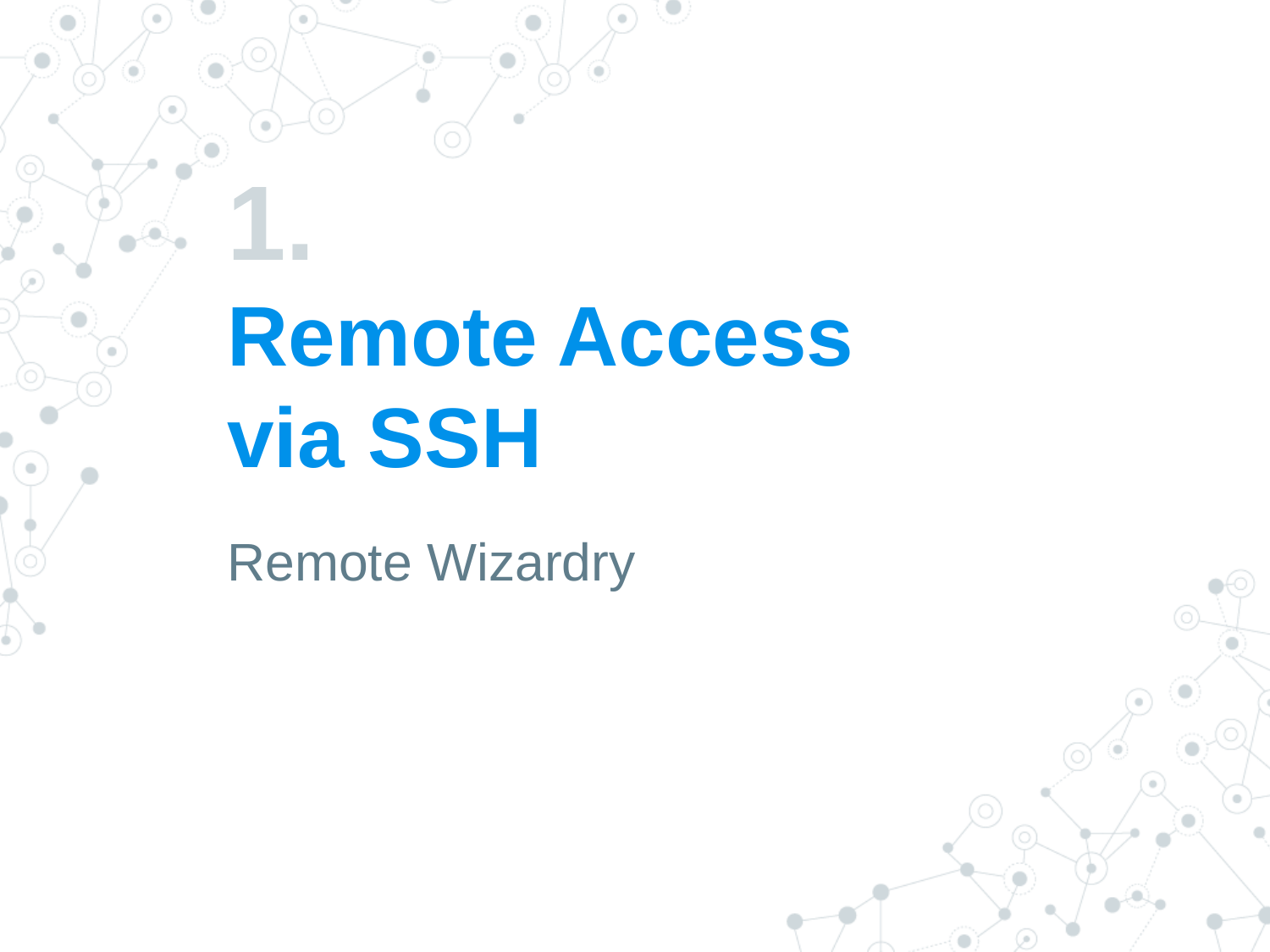

# 1.
Remote Access
via SSH
Remote Wizardry